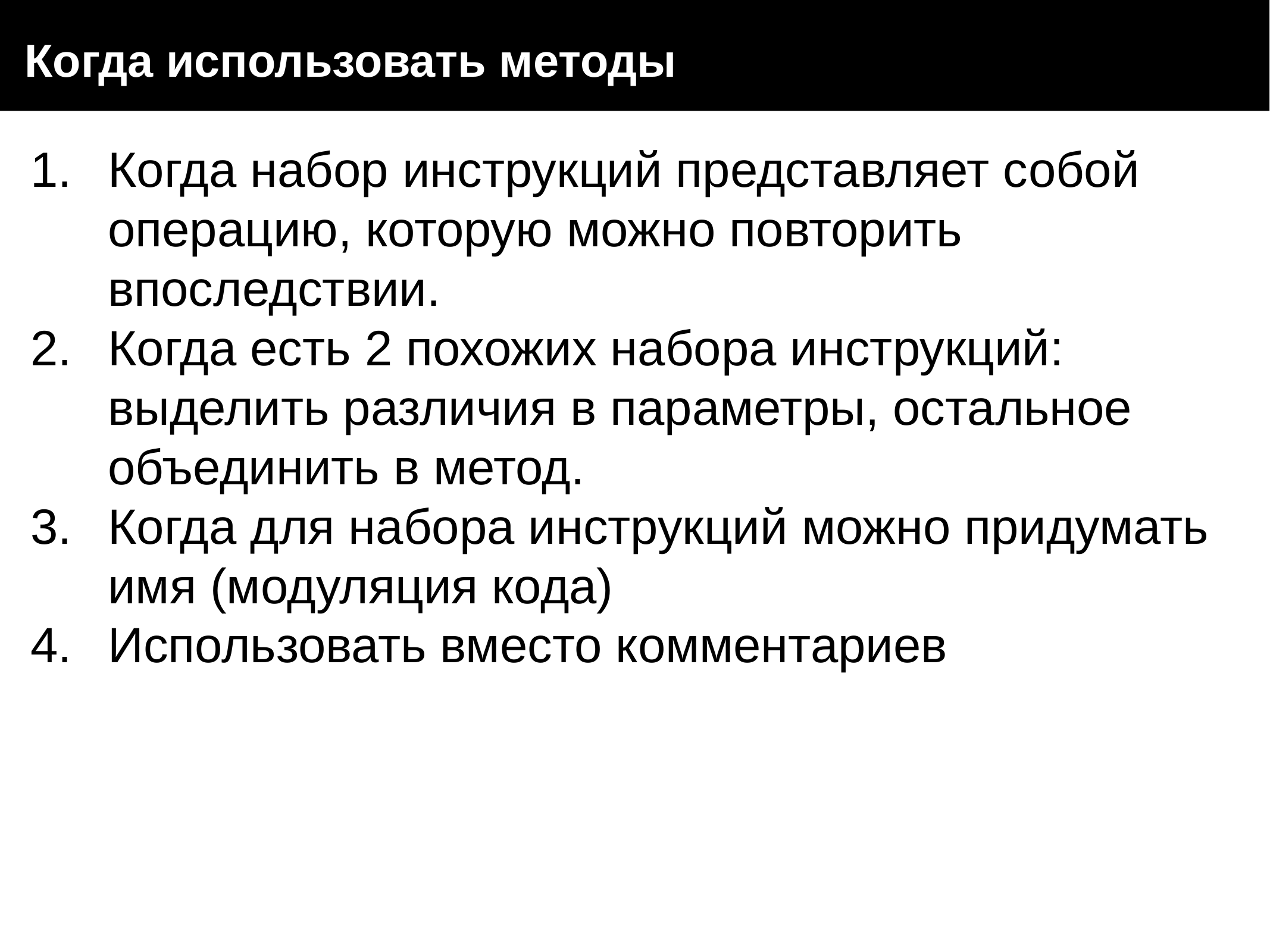

Когда использовать методы
Когда набор инструкций представляет собой операцию, которую можно повторить впоследствии.
Когда есть 2 похожих набора инструкций: выделить различия в параметры, остальное объединить в метод.
Когда для набора инструкций можно придумать имя (модуляция кода)
Использовать вместо комментариев